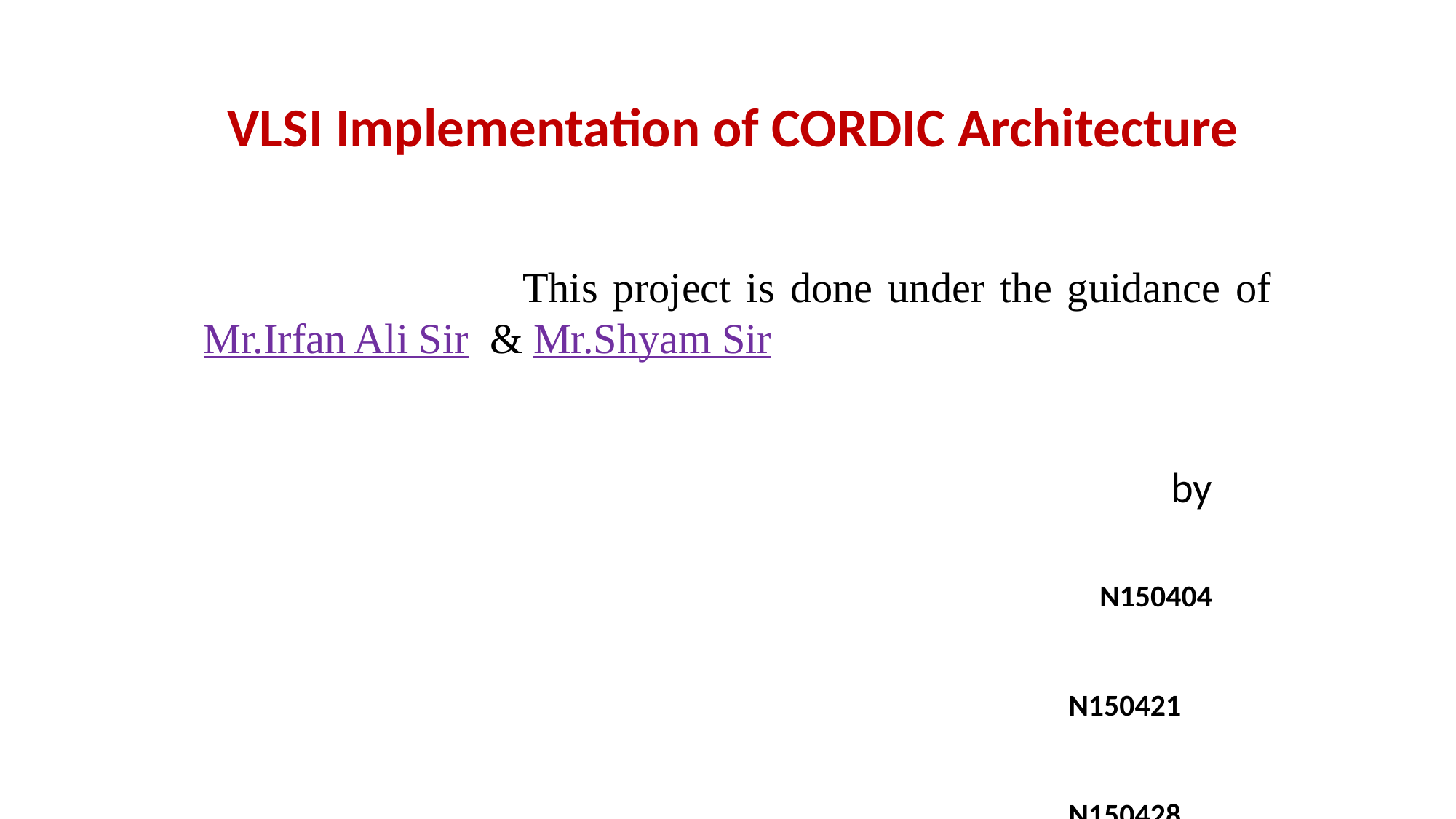

VLSI Implementation of CORDIC Architecture
                      This project is done under the guidance of Mr.Irfan Ali Sir  & Mr.Shyam Sir

                by
                                                                                                           N150404                                                                                                     N150421                                                                                                       N150428                                                                                                       N150435                                                                                                      N150620